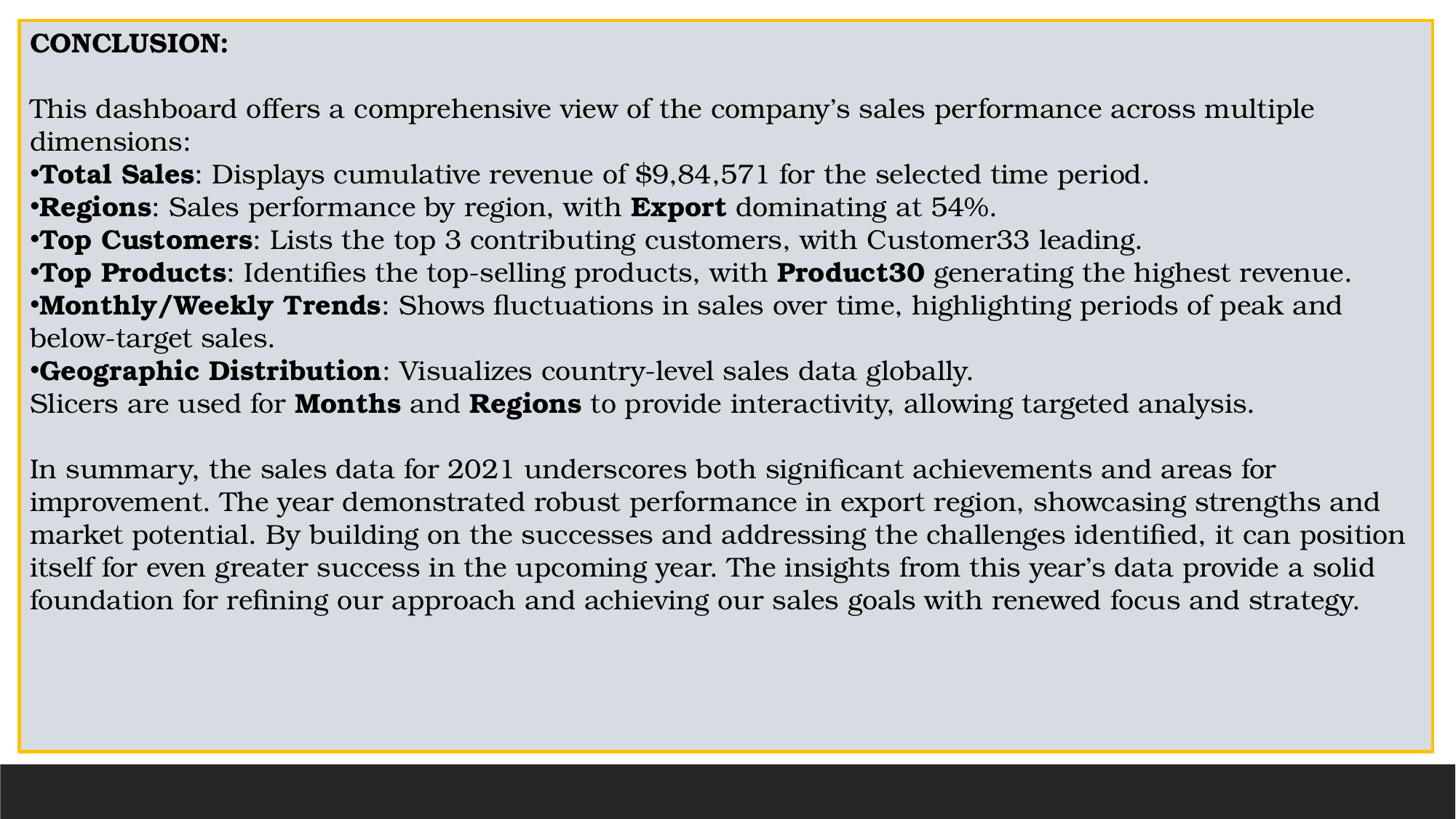

CONCLUSION:

This dashboard offers a comprehensive view of the company’s sales performance across multiple dimensions:
Total Sales: Displays cumulative revenue of $9,84,571 for the selected time period.
Regions: Sales performance by region, with Export dominating at 54%.
Top Customers: Lists the top 3 contributing customers, with Customer33 leading.
Top Products: Identifies the top-selling products, with Product30 generating the highest revenue.
Monthly/Weekly Trends: Shows fluctuations in sales over time, highlighting periods of peak and below-target sales.
Geographic Distribution: Visualizes country-level sales data globally.
Slicers are used for Months and Regions to provide interactivity, allowing targeted analysis.

In summary, the sales data for 2021 underscores both significant achievements and areas for improvement. The year demonstrated robust performance in export region, showcasing strengths and market potential. By building on the successes and addressing the challenges identified, it can position itself for even greater success in the upcoming year. The insights from this year’s data provide a solid foundation for refining our approach and achieving our sales goals with renewed focus and strategy.